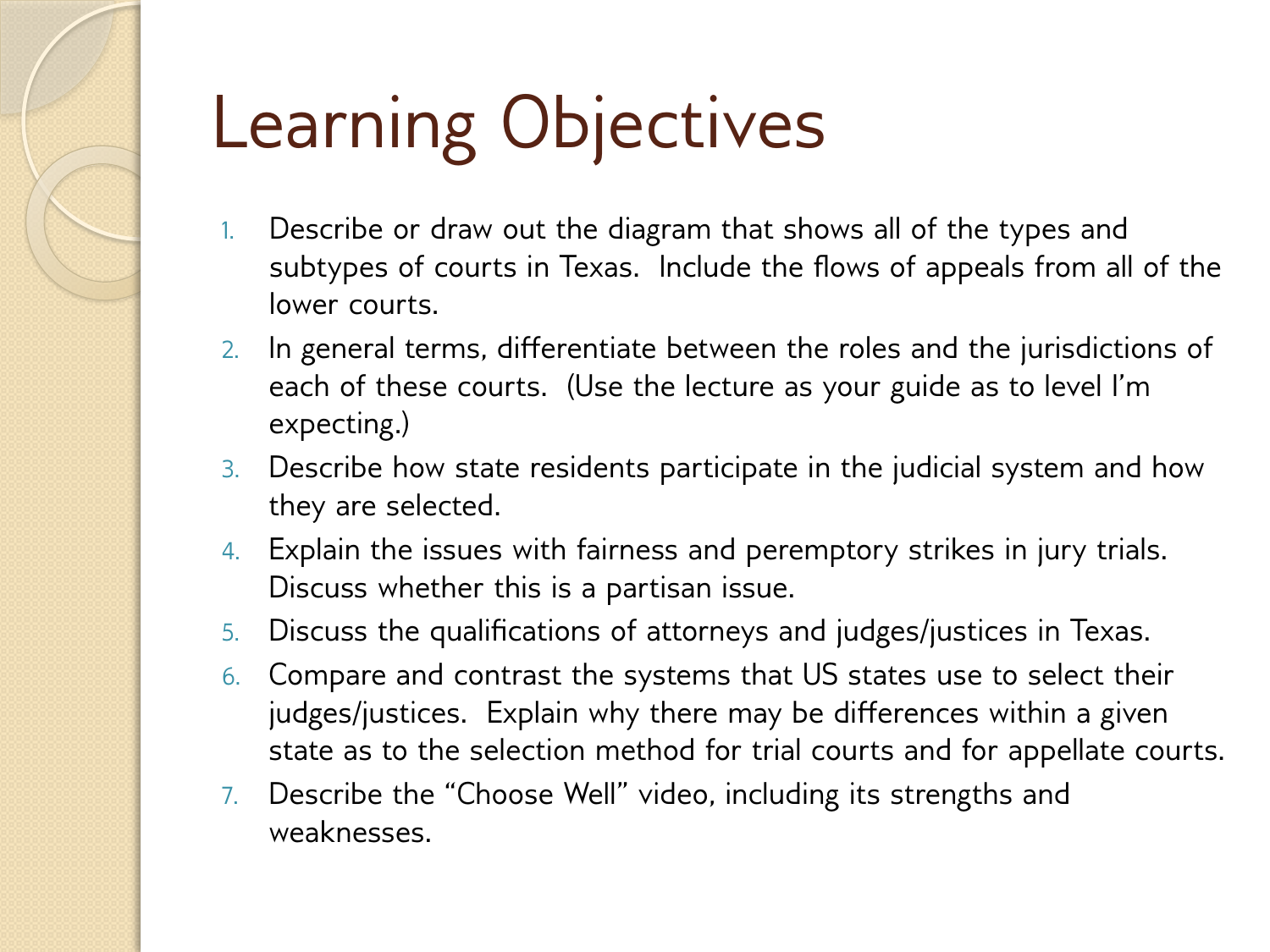

# Learning Objectives
Describe or draw out the diagram that shows all of the types and subtypes of courts in Texas.  Include the flows of appeals from all of the lower courts.
In general terms, differentiate between the roles and the jurisdictions of each of these courts.  (Use the lecture as your guide as to level I’m expecting.)
Describe how state residents participate in the judicial system and how they are selected.
Explain the issues with fairness and peremptory strikes in jury trials.  Discuss whether this is a partisan issue.
Discuss the qualifications of attorneys and judges/justices in Texas.
Compare and contrast the systems that US states use to select their judges/justices.  Explain why there may be differences within a given state as to the selection method for trial courts and for appellate courts.
Describe the “Choose Well” video, including its strengths and weaknesses.